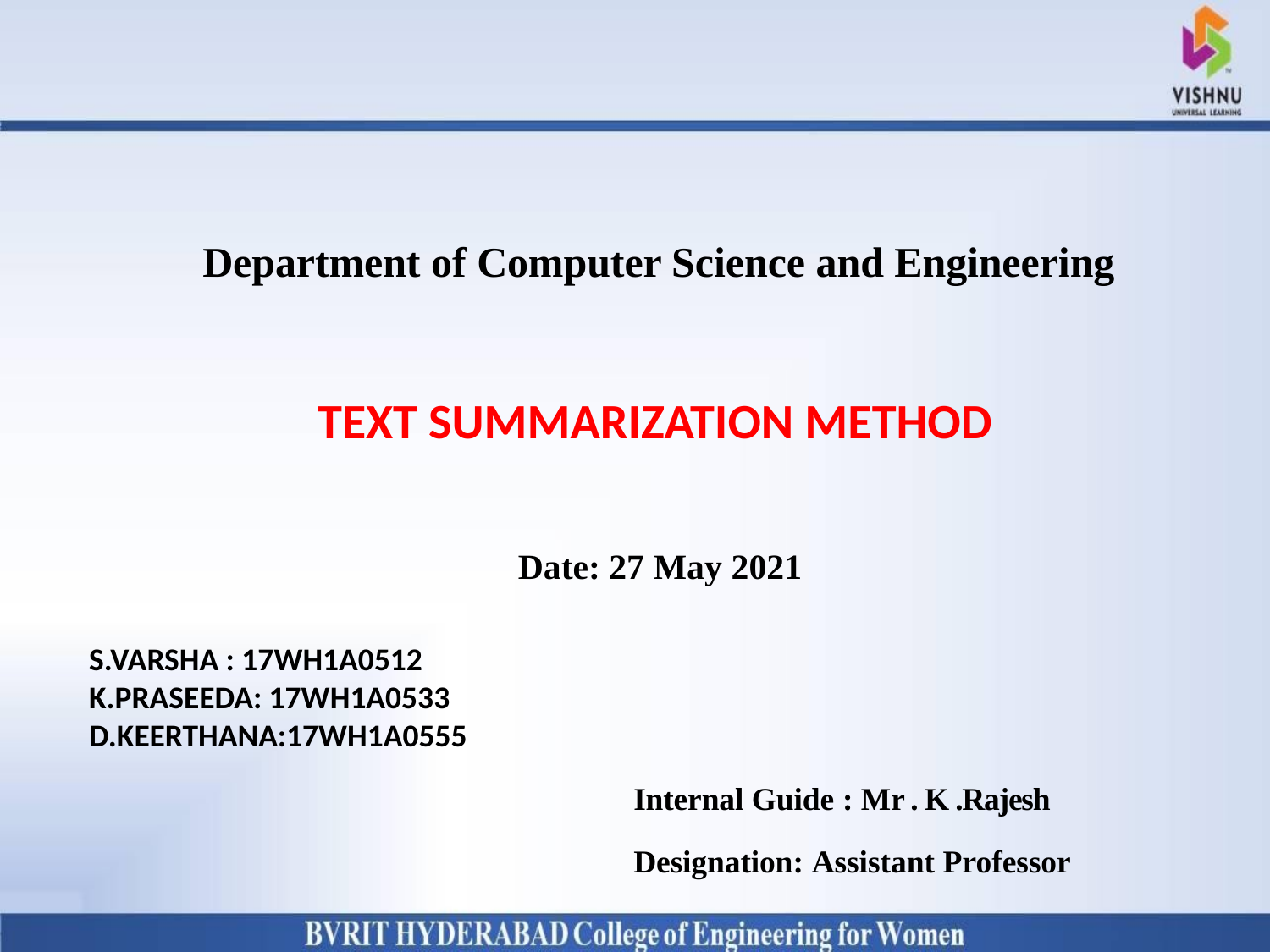

# Department of Computer Science and Engineering

                         TEXT SUMMARIZATION METHOD

Date: 27 May 2021
S.VARSHA : 17WH1A0512
K.PRASEEDA: 17WH1A0533
D.KEERTHANA:17WH1A0555
Internal Guide : Mr . K .Rajesh
Designation: Assistant Professor